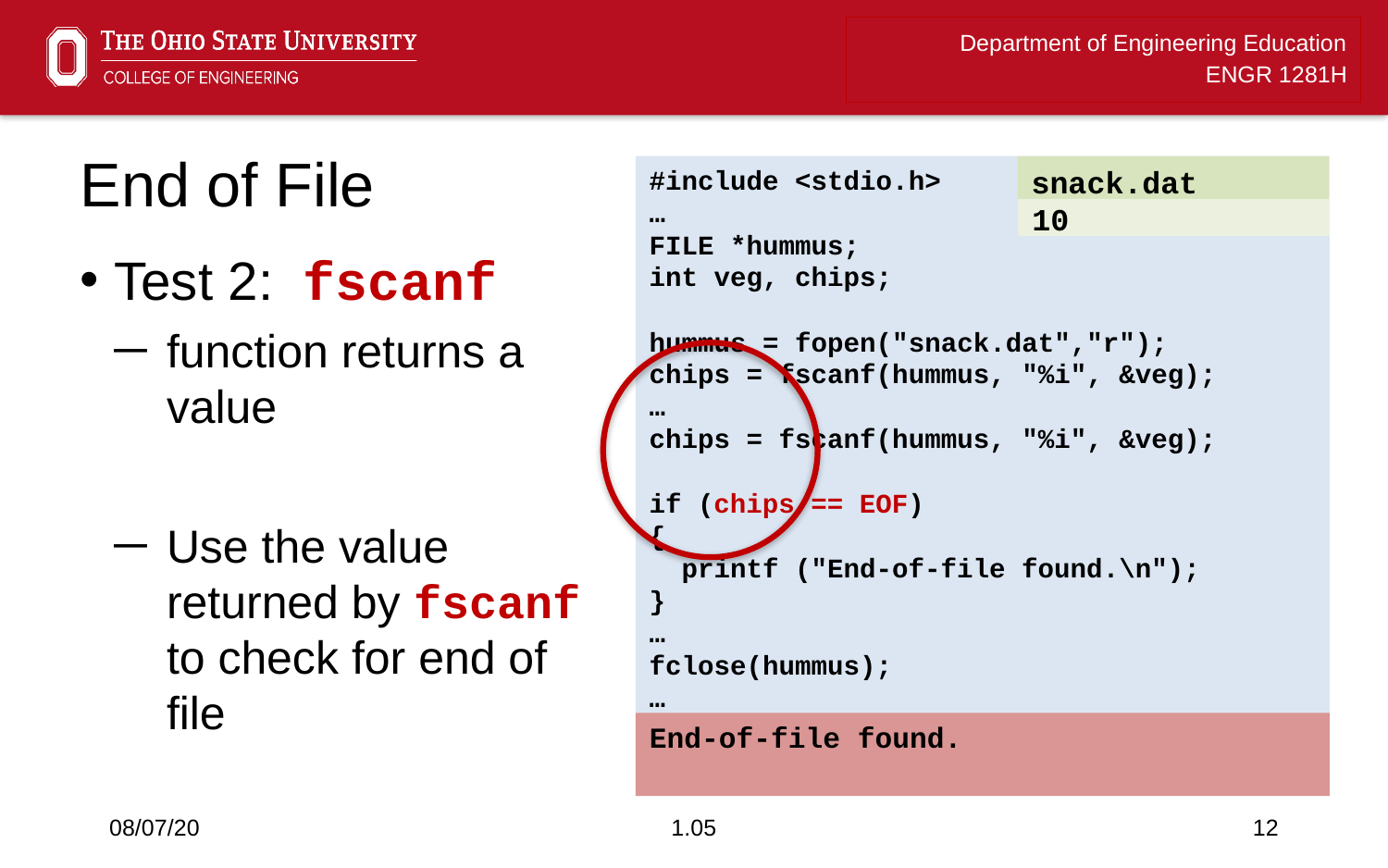

# End of File
#include <stdio.h>
…
FILE *hummus;
int veg, chips;

hummus = fopen("snack.dat","r");
chips = fscanf(hummus, "%i", &veg);
…
chips = fscanf(hummus, "%i", &veg);

if (chips == EOF)
{
  printf ("End-of-file found.\n");
}
…
fclose(hummus);
…
snack.dat

10
Test 2:  fscanf
function returns a value

Use the value returned by fscanf to check for end of file

End-of-file found.
08/07/20
1.05
12